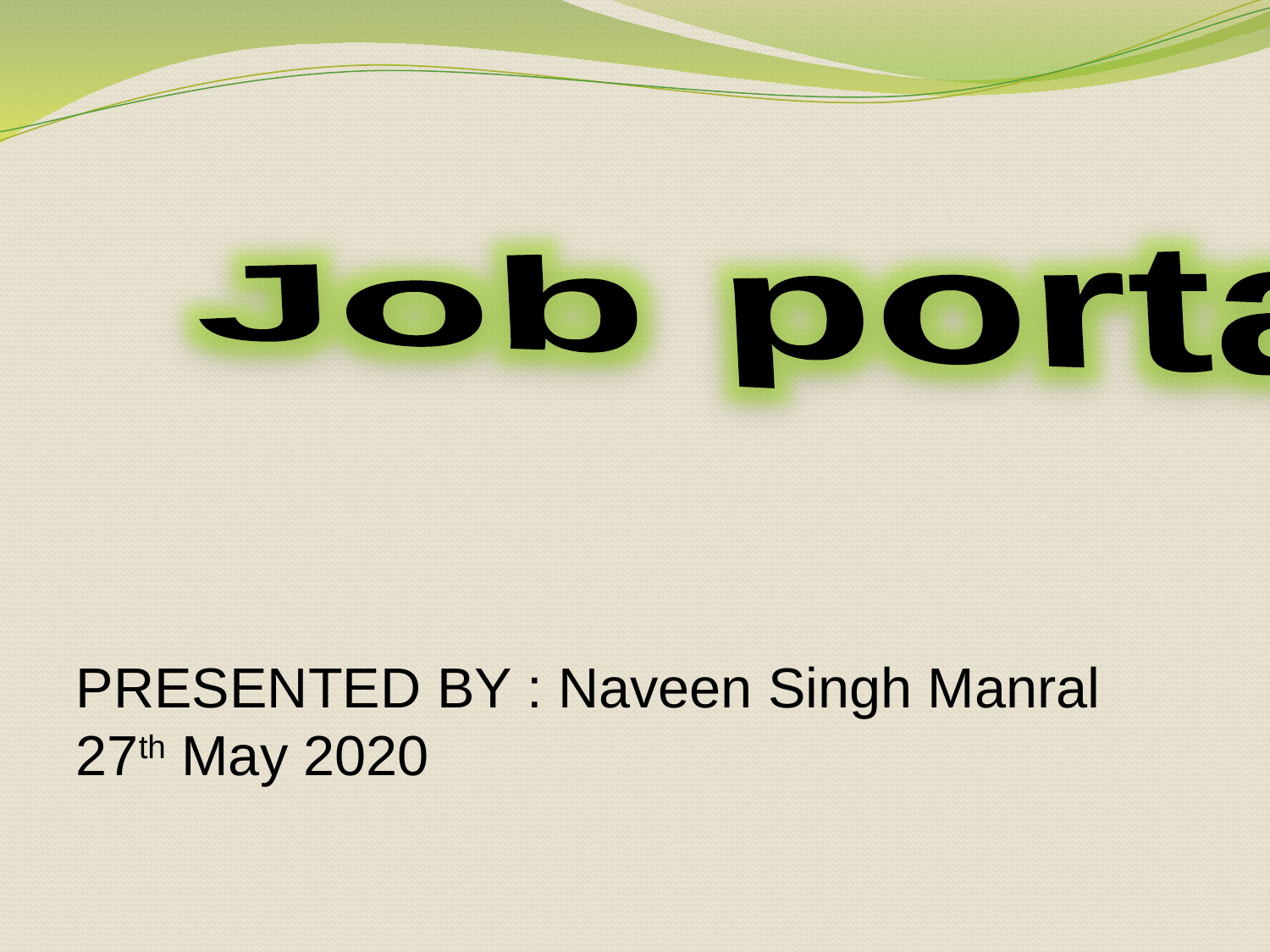

Job portal
PRESENTED BY : Naveen Singh Manral
27th May 2020